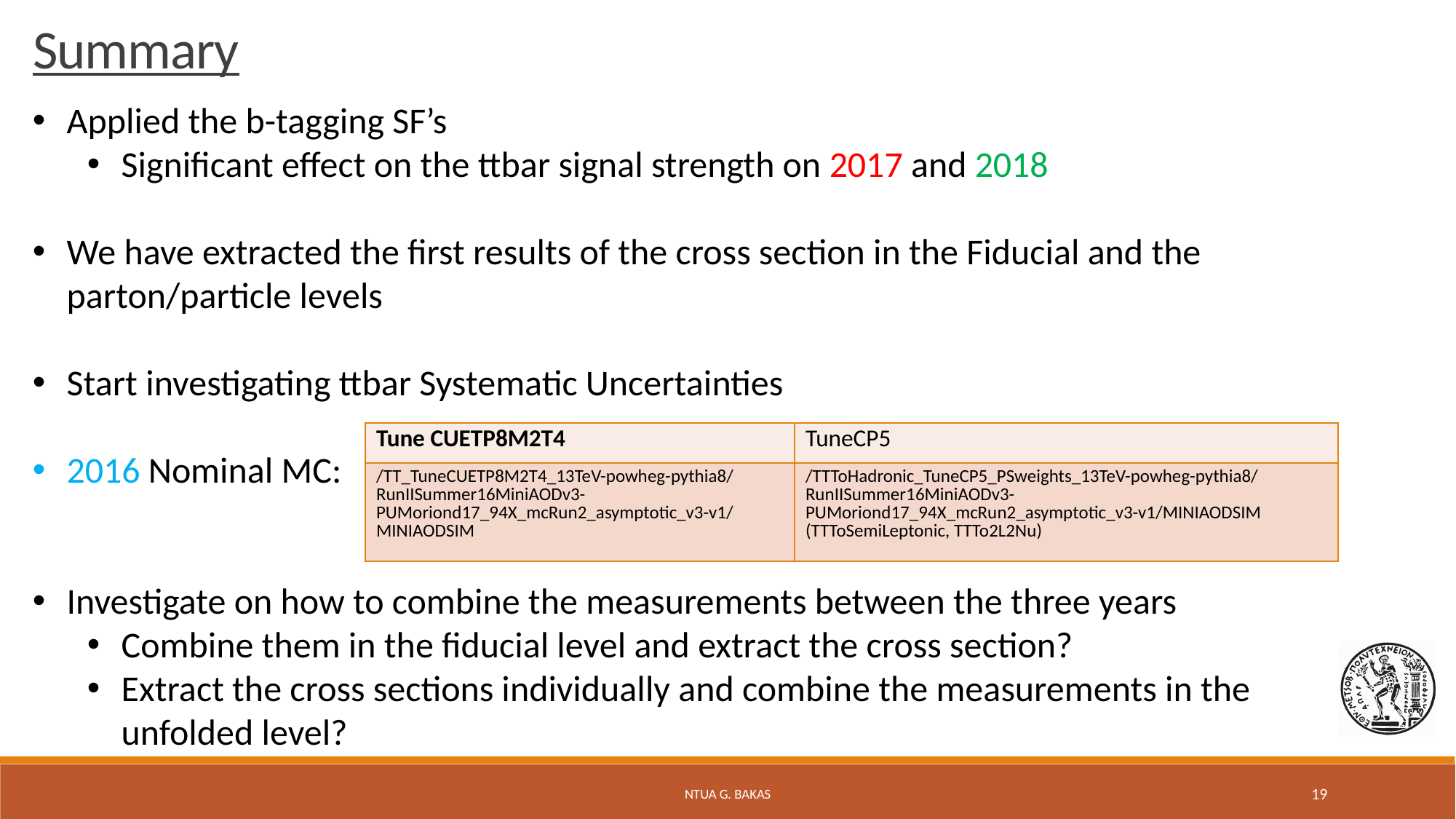

Summary
Applied the b-tagging SF’s
Significant effect on the ttbar signal strength on 2017 and 2018
We have extracted the first results of the cross section in the Fiducial and the parton/particle levels
Start investigating ttbar Systematic Uncertainties

2016 Nominal MC:

Investigate on how to combine the measurements between the three years
Combine them in the fiducial level and extract the cross section?
Extract the cross sections individually and combine the measurements in the
unfolded level?

| Tune CUETP8M2T4 | TuneCP5 |
| --- | --- |
| /TT\_TuneCUETP8M2T4\_13TeV-powheg-pythia8/RunIISummer16MiniAODv3-PUMoriond17\_94X\_mcRun2\_asymptotic\_v3-v1/MINIAODSIM | /TTToHadronic\_TuneCP5\_PSweights\_13TeV-powheg-pythia8/RunIISummer16MiniAODv3-PUMoriond17\_94X\_mcRun2\_asymptotic\_v3-v1/MINIAODSIM (TTToSemiLeptonic, TTTo2L2Nu) |
NTUA G. Bakas
19